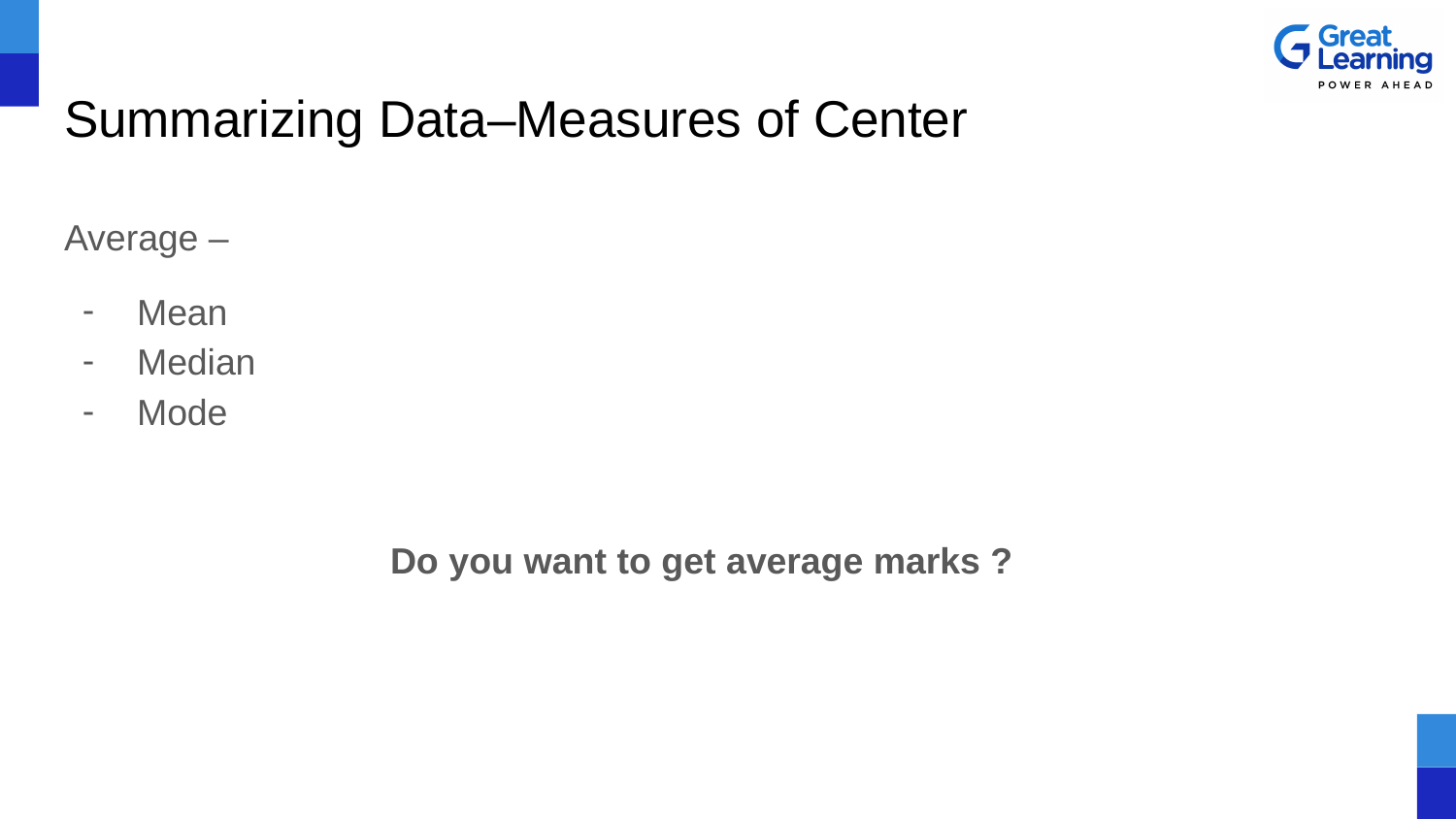

# Summarizing Data–Measures of Center
Average –
Mean
Median
Mode

                                Do you want to get average marks ?